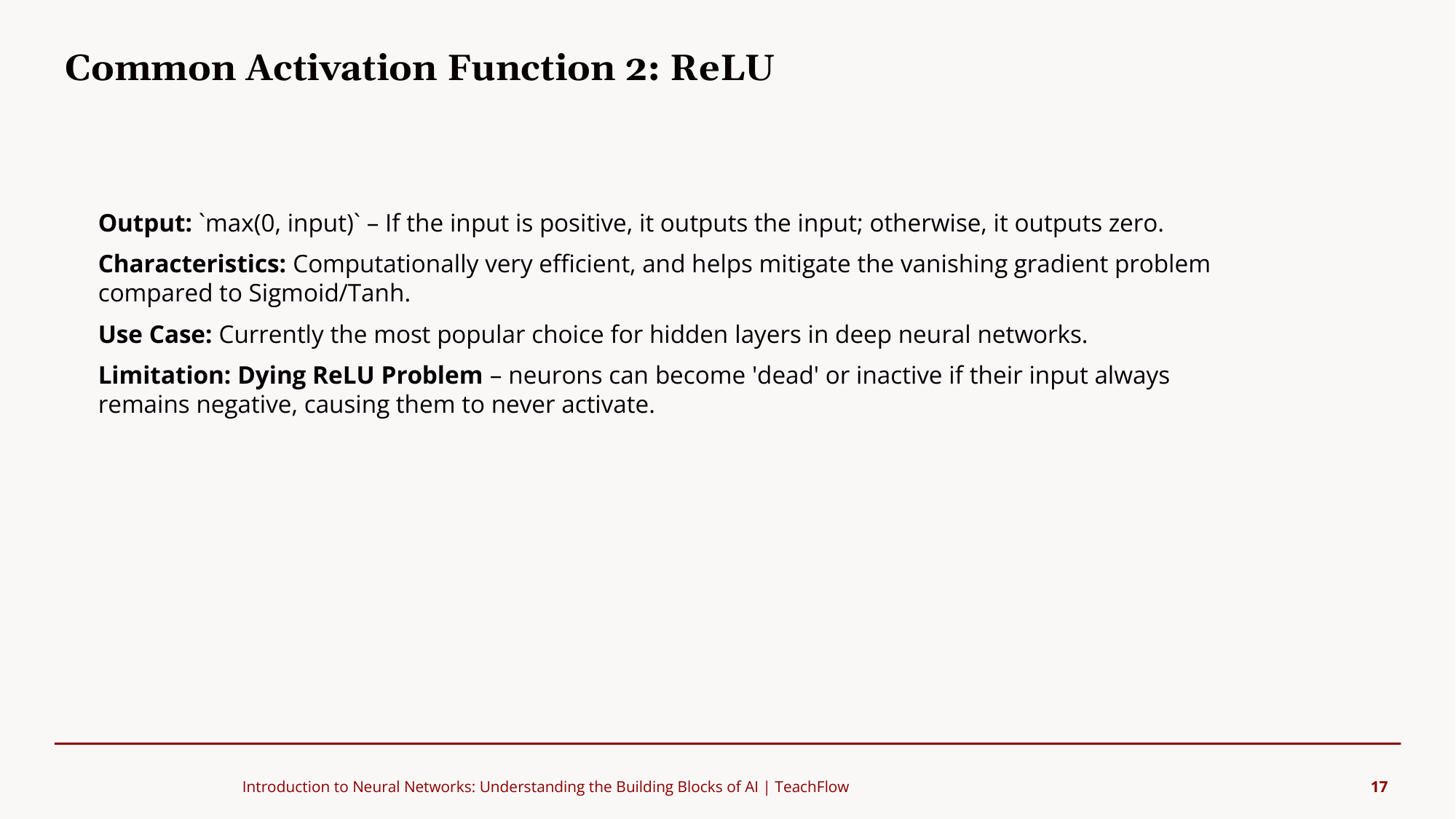

Common Activation Function 2: ReLU
#

Output: `max(0, input)` – If the input is positive, it outputs the input; otherwise, it outputs zero.
Characteristics: Computationally very efficient, and helps mitigate the vanishing gradient problem compared to Sigmoid/Tanh.
Use Case: Currently the most popular choice for hidden layers in deep neural networks.
Limitation: Dying ReLU Problem – neurons can become 'dead' or inactive if their input always remains negative, causing them to never activate.

Introduction to Neural Networks: Understanding the Building Blocks of AI | TeachFlow
17